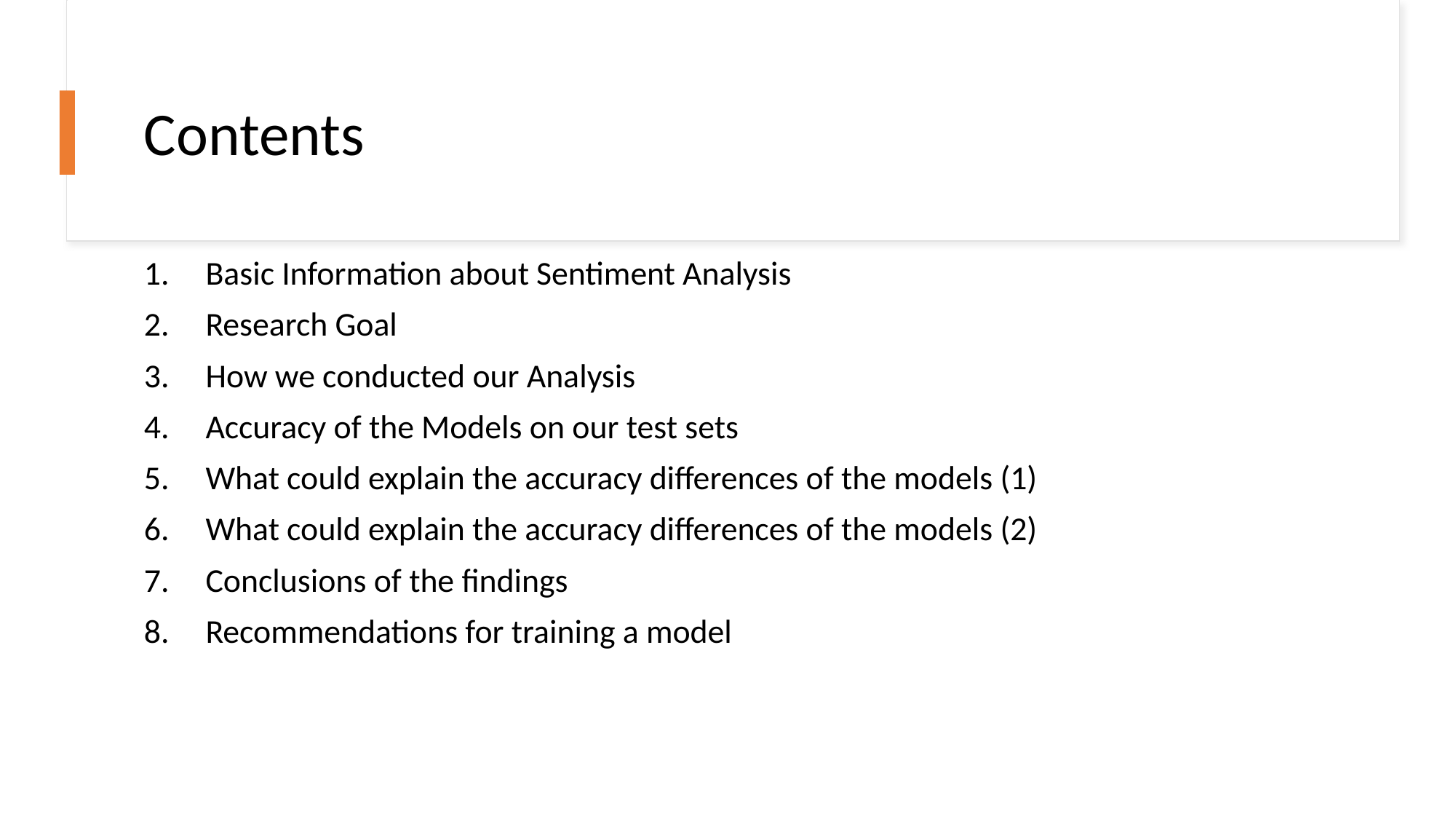

# Contents

Basic Information about Sentiment Analysis
Research Goal
How we conducted our Analysis
Accuracy of the Models on our test sets
What could explain the accuracy differences of the models (1)
What could explain the accuracy differences of the models (2)
Conclusions of the findings
Recommendations for training a model